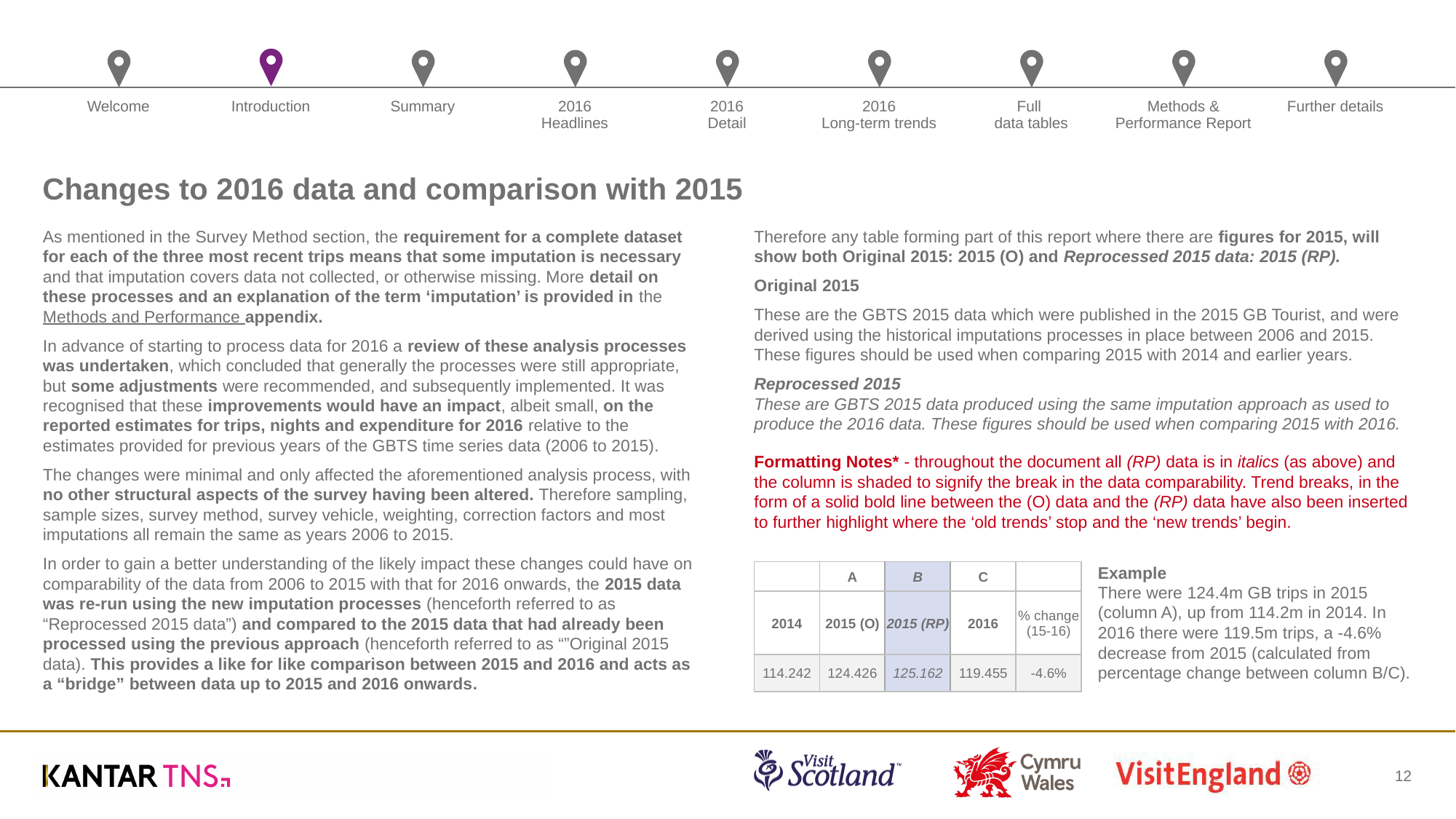

# Changes to 2016 data and comparison with 2015
As mentioned in the Survey Method section, the requirement for a complete dataset for each of the three most recent trips means that some imputation is necessary and that imputation covers data not collected, or otherwise missing. More detail on these processes and an explanation of the term ‘imputation’ is provided in the Methods and Performance appendix.
In advance of starting to process data for 2016 a review of these analysis processes was undertaken, which concluded that generally the processes were still appropriate, but some adjustments were recommended, and subsequently implemented. It was recognised that these improvements would have an impact, albeit small, on the reported estimates for trips, nights and expenditure for 2016 relative to the estimates provided for previous years of the GBTS time series data (2006 to 2015).
The changes were minimal and only affected the aforementioned analysis process, with no other structural aspects of the survey having been altered. Therefore sampling, sample sizes, survey method, survey vehicle, weighting, correction factors and most imputations all remain the same as years 2006 to 2015.
In order to gain a better understanding of the likely impact these changes could have on comparability of the data from 2006 to 2015 with that for 2016 onwards, the 2015 data was re-run using the new imputation processes (henceforth referred to as “Reprocessed 2015 data”) and compared to the 2015 data that had already been processed using the previous approach (henceforth referred to as “”Original 2015 data). This provides a like for like comparison between 2015 and 2016 and acts as a “bridge” between data up to 2015 and 2016 onwards.
Therefore any table forming part of this report where there are figures for 2015, will show both Original 2015: 2015 (O) and Reprocessed 2015 data: 2015 (RP).
Original 2015
These are the GBTS 2015 data which were published in the 2015 GB Tourist, and were derived using the historical imputations processes in place between 2006 and 2015.  These figures should be used when comparing 2015 with 2014 and earlier years.
Reprocessed 2015
These are GBTS 2015 data produced using the same imputation approach as used to produce the 2016 data. These figures should be used when comparing 2015 with 2016.
Formatting Notes* - throughout the document all (RP) data is in italics (as above) and the column is shaded to signify the break in the data comparability. Trend breaks, in the form of a solid bold line between the (O) data and the (RP) data have also been inserted to further highlight where the ‘old trends’ stop and the ‘new trends’ begin.
|  | A | B | C |  |
| --- | --- | --- | --- | --- |
| 2014 | 2015 (O) | 2015 (RP) | 2016 | % change (15-16) |
| 114.242 | 124.426 | 125.162 | 119.455 | -4.6% |
Example
There were 124.4m GB trips in 2015 (column A), up from 114.2m in 2014. In 2016 there were 119.5m trips, a -4.6% decrease from 2015 (calculated from percentage change between column B/C).
12